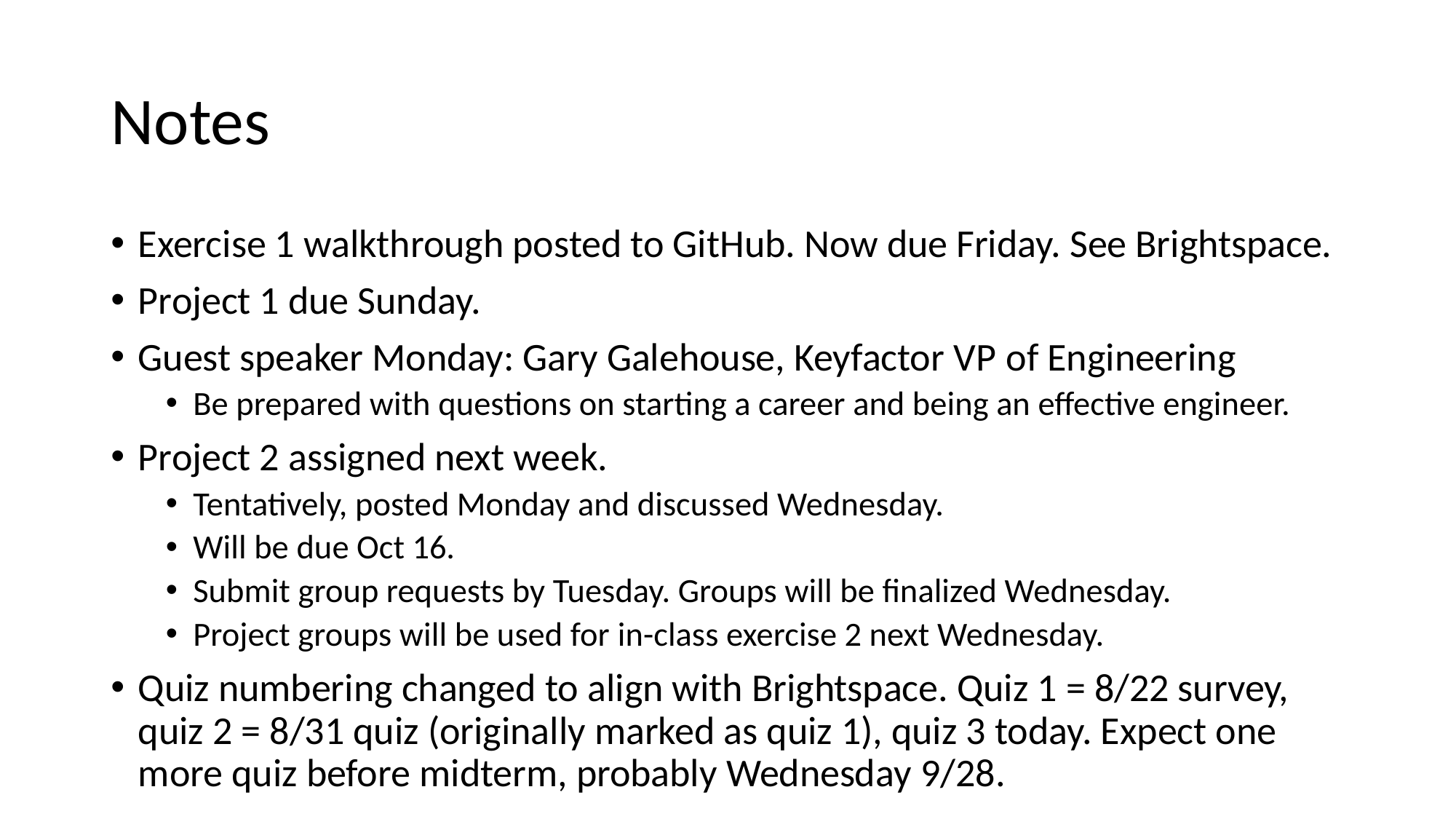

# Notes
Exercise 1 walkthrough posted to GitHub. Now due Friday. See Brightspace.
Project 1 due Sunday.
Guest speaker Monday: Gary Galehouse, Keyfactor VP of Engineering
Be prepared with questions on starting a career and being an effective engineer.
Project 2 assigned next week.
Tentatively, posted Monday and discussed Wednesday.
Will be due Oct 16.
Submit group requests by Tuesday. Groups will be finalized Wednesday.
Project groups will be used for in-class exercise 2 next Wednesday.
Quiz numbering changed to align with Brightspace. Quiz 1 = 8/22 survey, quiz 2 = 8/31 quiz (originally marked as quiz 1), quiz 3 today. Expect one more quiz before midterm, probably Wednesday 9/28.